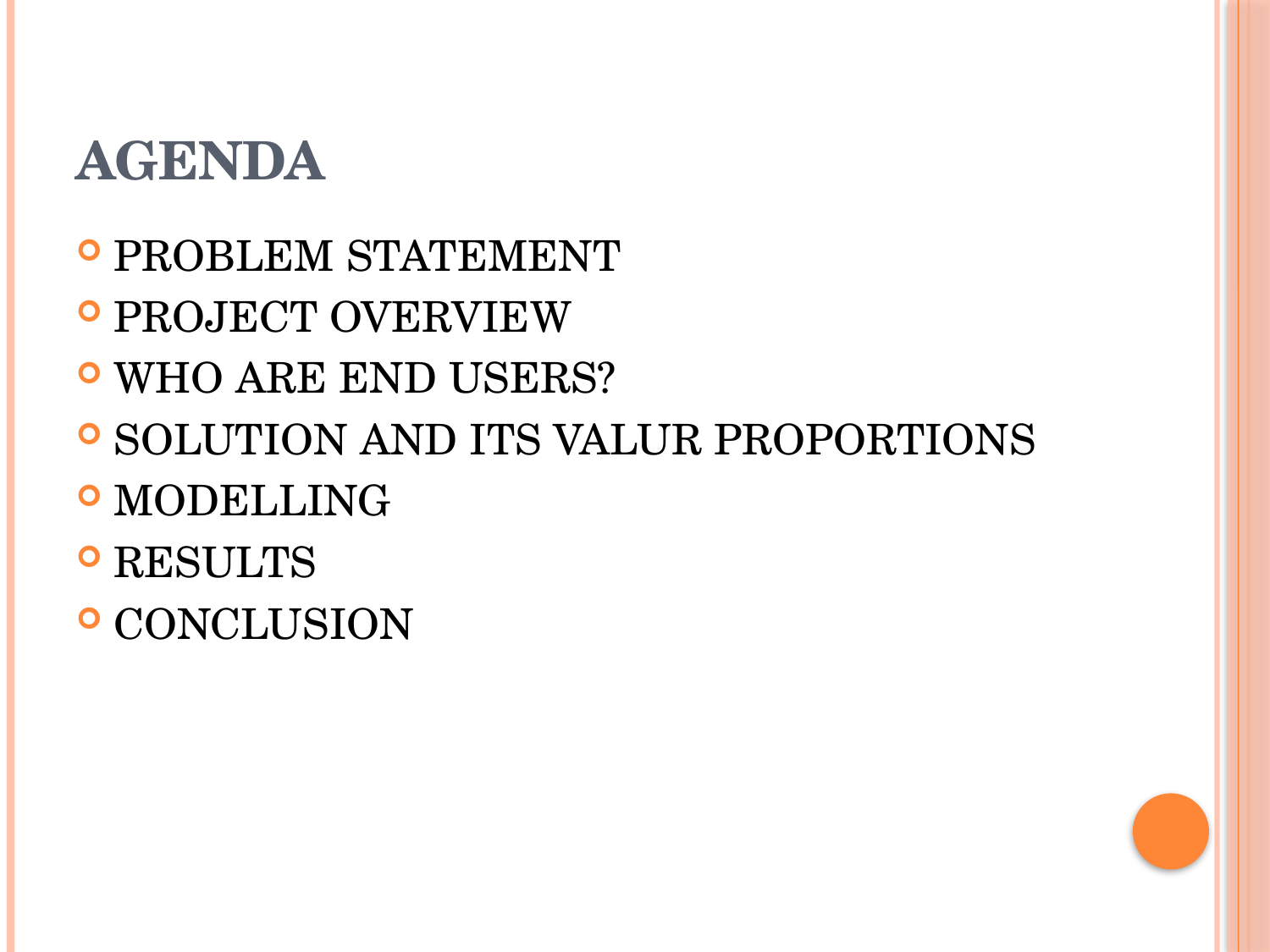

# AGENDA
PROBLEM STATEMENT
PROJECT OVERVIEW
WHO ARE END USERS?
SOLUTION AND ITS VALUR PROPORTIONS
MODELLING
RESULTS
CONCLUSION